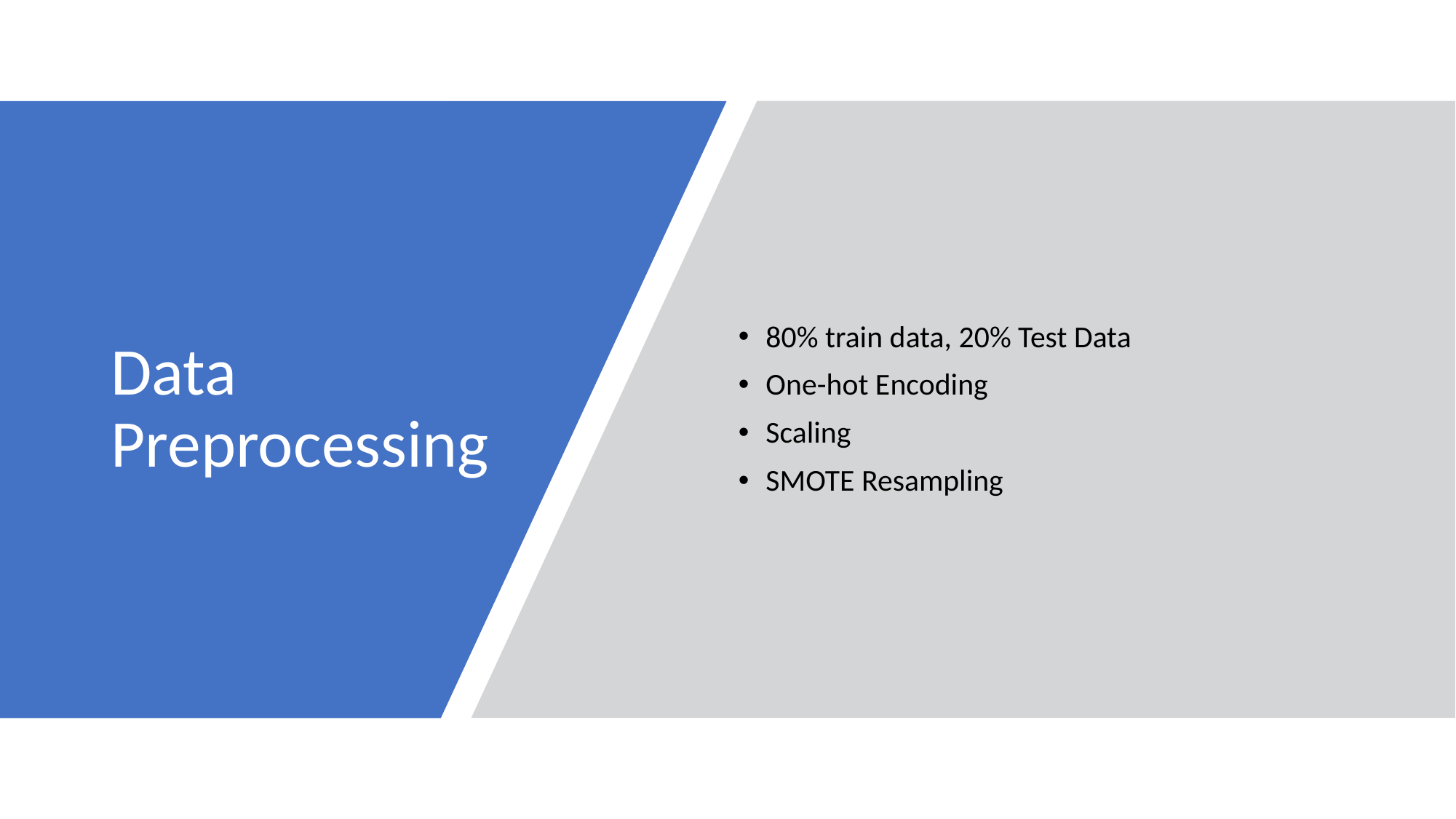

80% train data, 20% Test Data
One-hot Encoding
Scaling
SMOTE Resampling
# Data Preprocessing